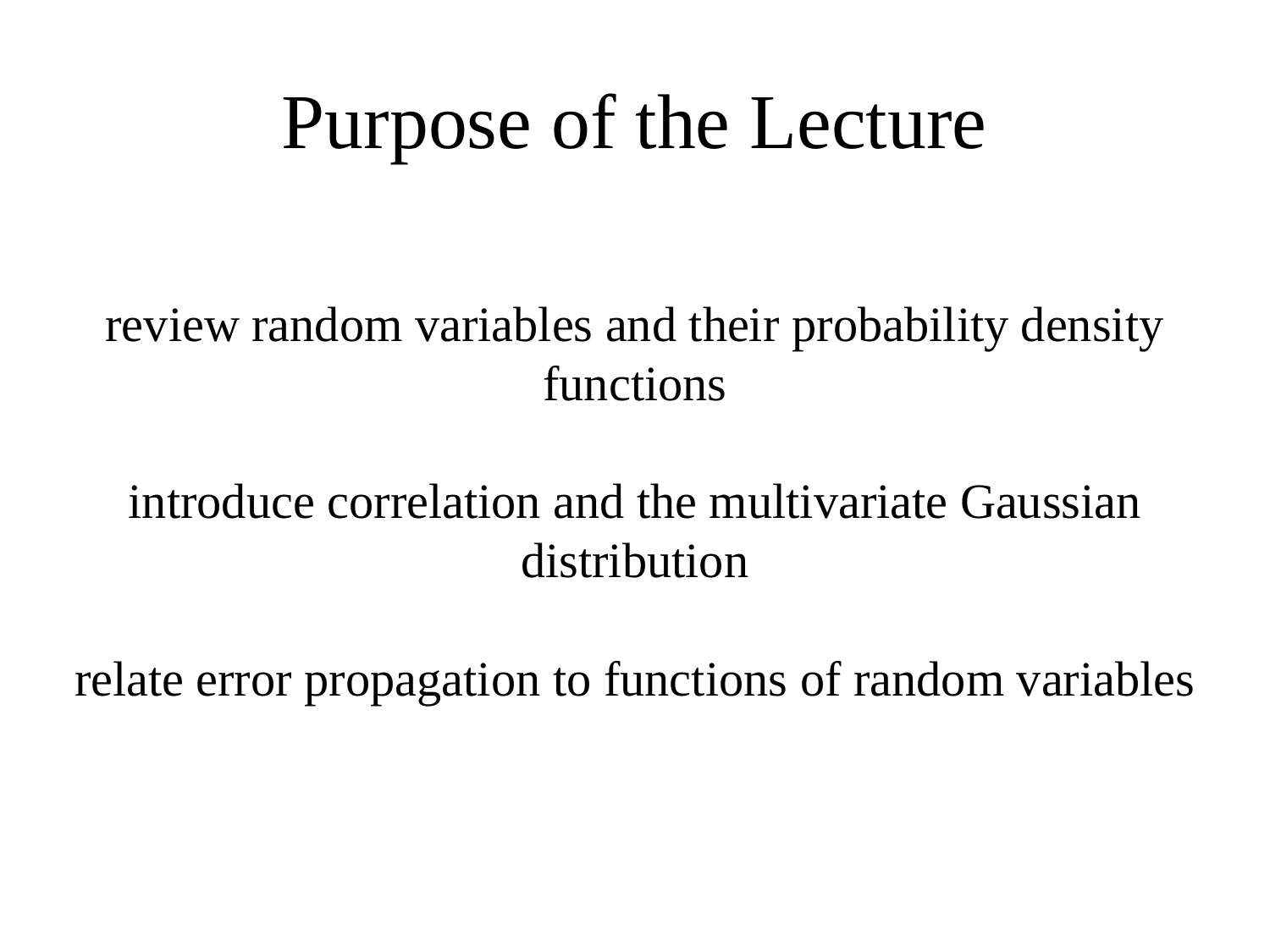

# Purpose of the Lecture
review random variables and their probability density functions

introduce correlation and the multivariate Gaussian distribution

relate error propagation to functions of random variables